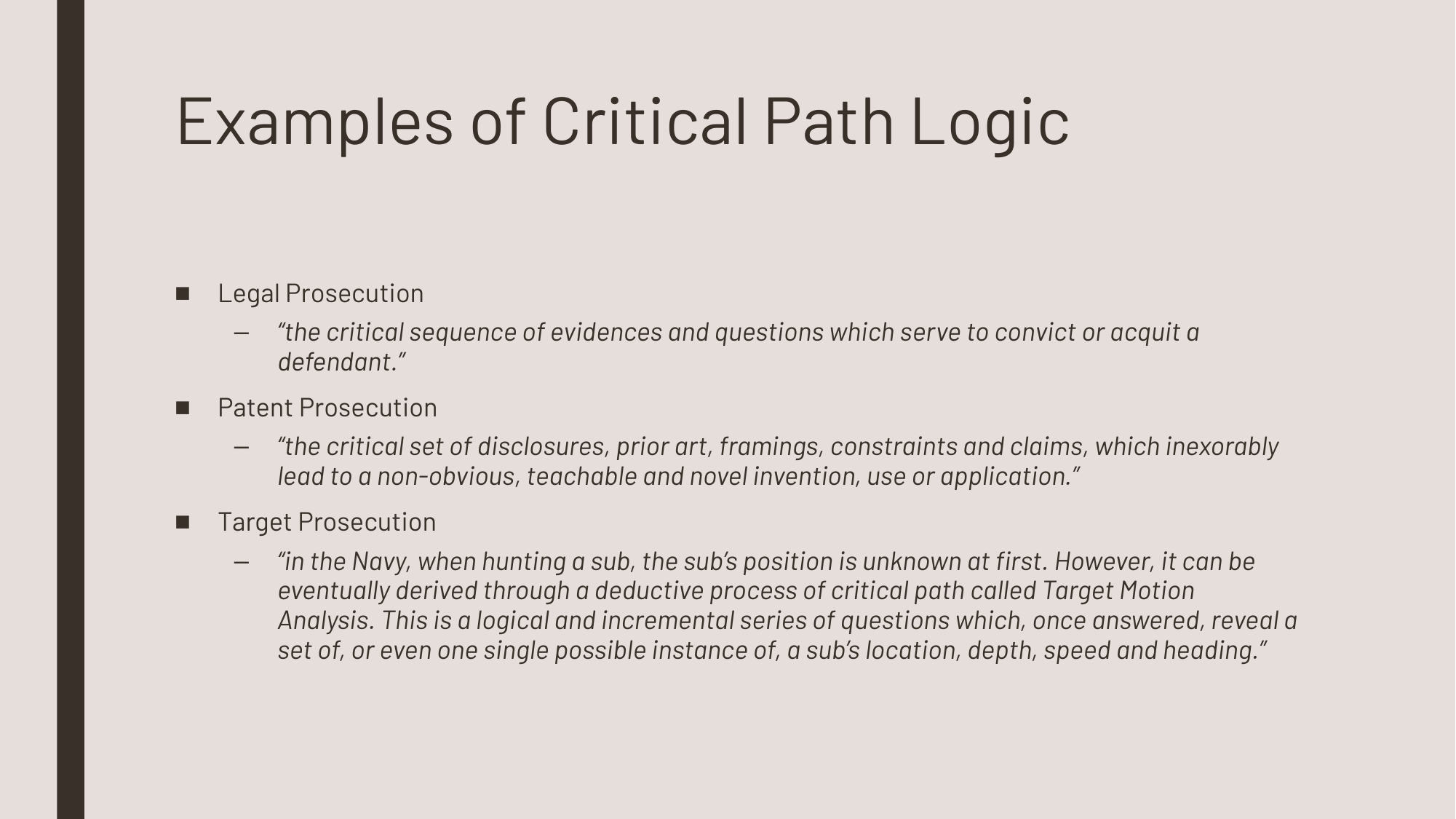

# Examples of Critical Path Logic
Legal Prosecution
“the critical sequence of evidences and questions which serve to convict or acquit a defendant.”
Patent Prosecution
“the critical set of disclosures, prior art, framings, constraints and claims, which inexorably lead to a non-obvious, teachable and novel invention, use or application.”
Target Prosecution
“in the Navy, when hunting a sub, the sub’s position is unknown at first. However, it can be eventually derived through a deductive process of critical path called Target Motion Analysis. This is a logical and incremental series of questions which, once answered, reveal a set of, or even one single possible instance of, a sub’s location, depth, speed and heading.”